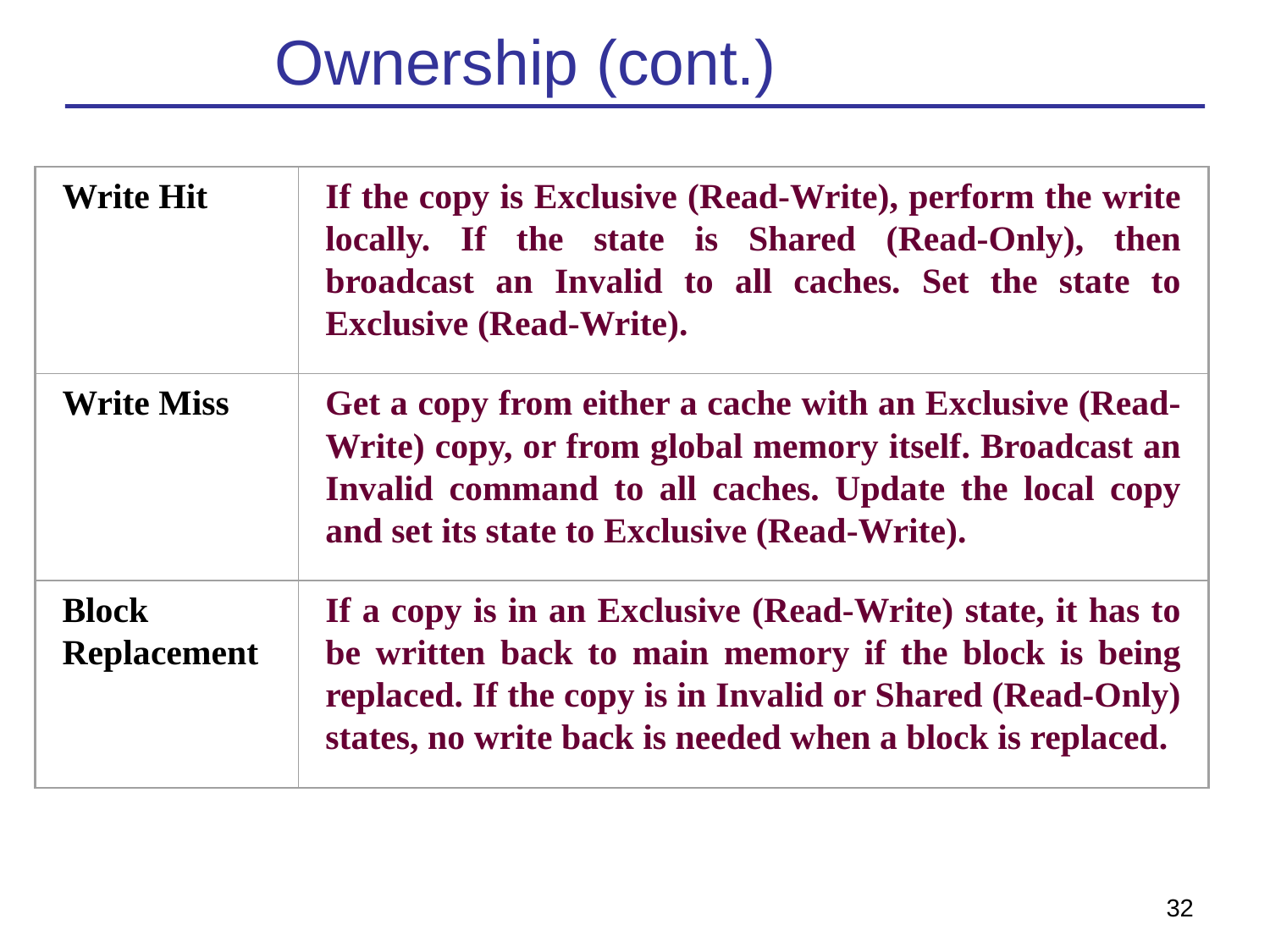

# Ownership (cont.)

Write Hit

If the copy is Exclusive (Read-Write), perform the write locally. If the state is Shared (Read-Only), then broadcast an Invalid to all caches. Set the state to Exclusive (Read-Write).

Write Miss

Get a copy from either a cache with an Exclusive (Read-Write) copy, or from global memory itself. Broadcast an Invalid command to all caches. Update the local copy and set its state to Exclusive (Read-Write).

Block Replacement

If a copy is in an Exclusive (Read-Write) state, it has to be written back to main memory if the block is being replaced. If the copy is in Invalid or Shared (Read-Only) states, no write back is needed when a block is replaced.

32